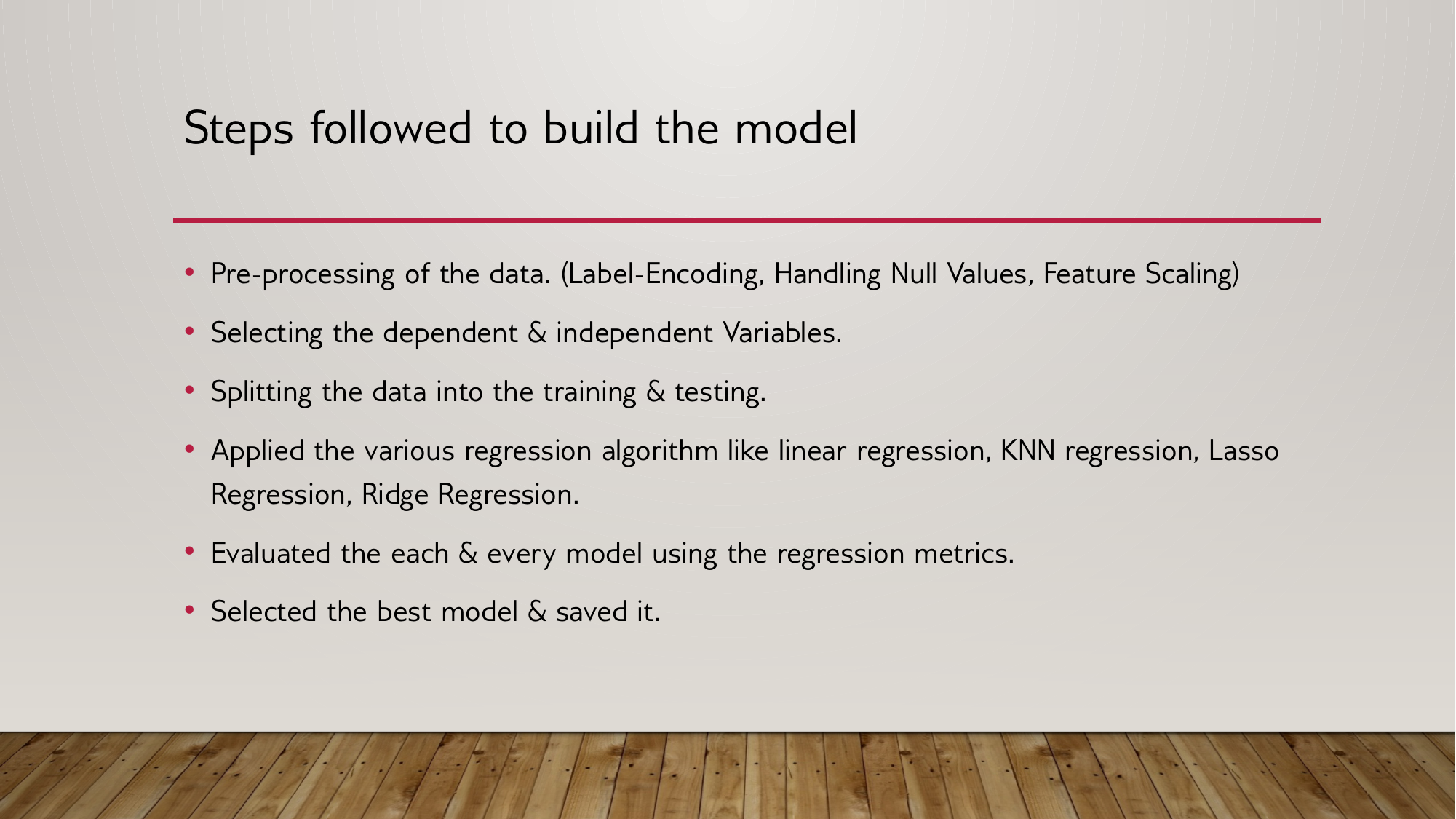

# Steps followed to build the model
Pre-processing of the data. (Label-Encoding, Handling Null Values, Feature Scaling)
Selecting the dependent & independent Variables.
Splitting the data into the training & testing.
Applied the various regression algorithm like linear regression, KNN regression, Lasso Regression, Ridge Regression.
Evaluated the each & every model using the regression metrics.
Selected the best model & saved it.